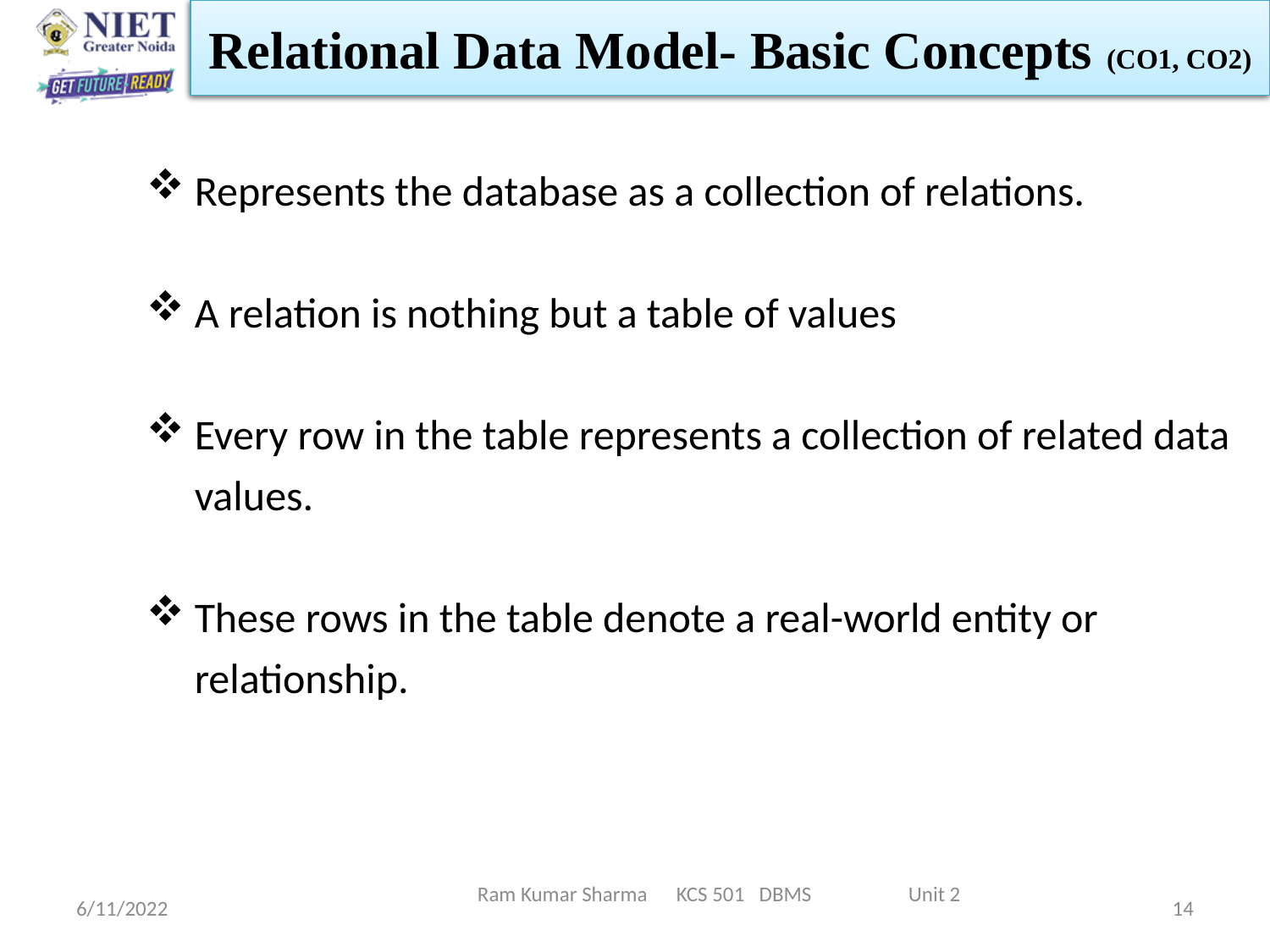

Relational Data Model- Basic Concepts (CO1, CO2)
Represents the database as a collection of relations.

A relation is nothing but a table of values

Every row in the table represents a collection of related data values.

These rows in the table denote a real-world entity or relationship.

Ram Kumar Sharma      KCS 501   DBMS                    Unit 2
6/11/2022
14